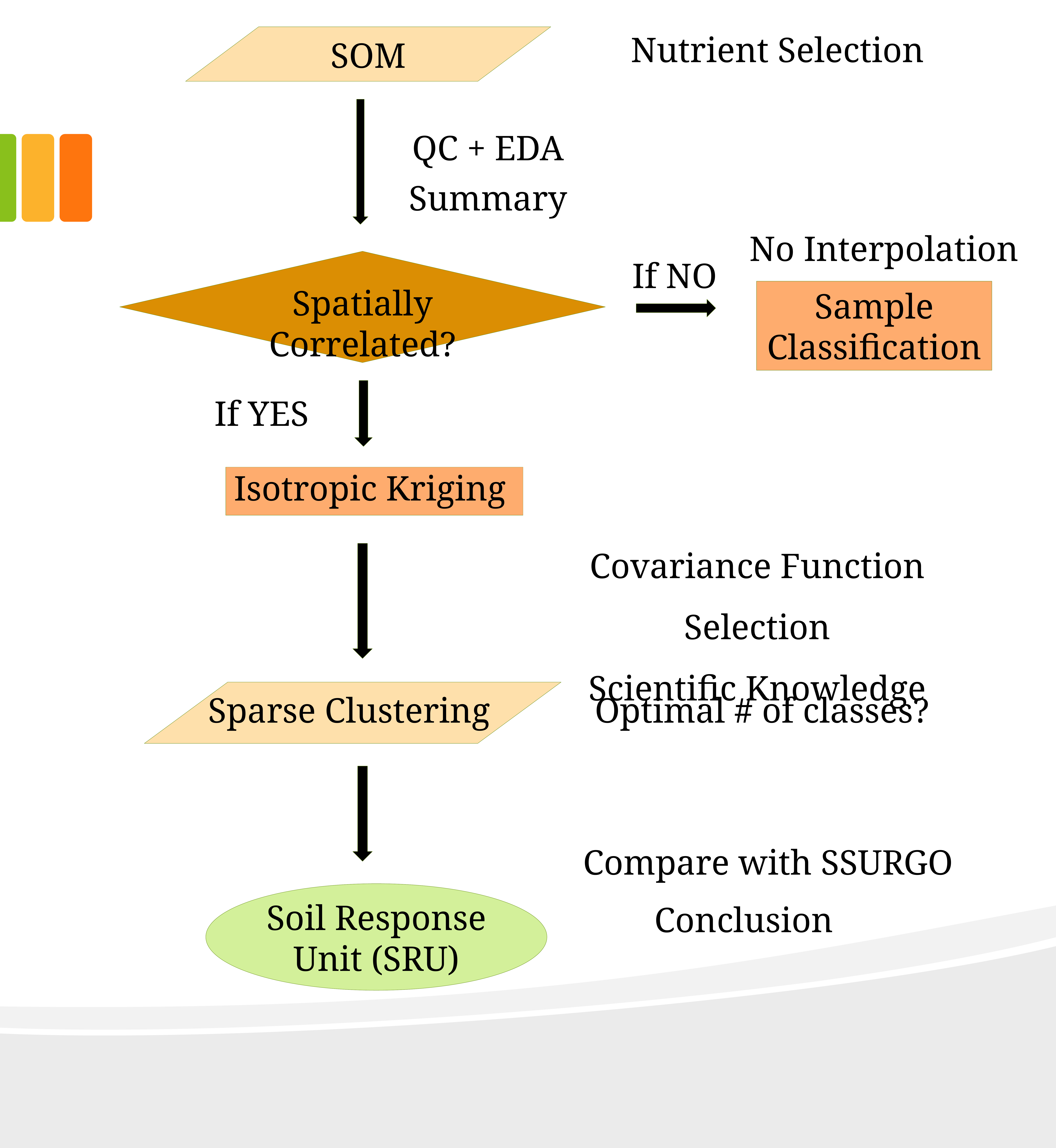

Nutrient Selection
SOM
QC + EDA

Summary
No Interpolation

If NO
Spatially Correlated?

Sample Classification

If YES

Isotropic Kriging

Covariance Function Selection
Scientific Knowledge

Optimal # of classes?
Sparse Clustering

Compare with SSURGO

Soil Response Unit (SRU)
Conclusion